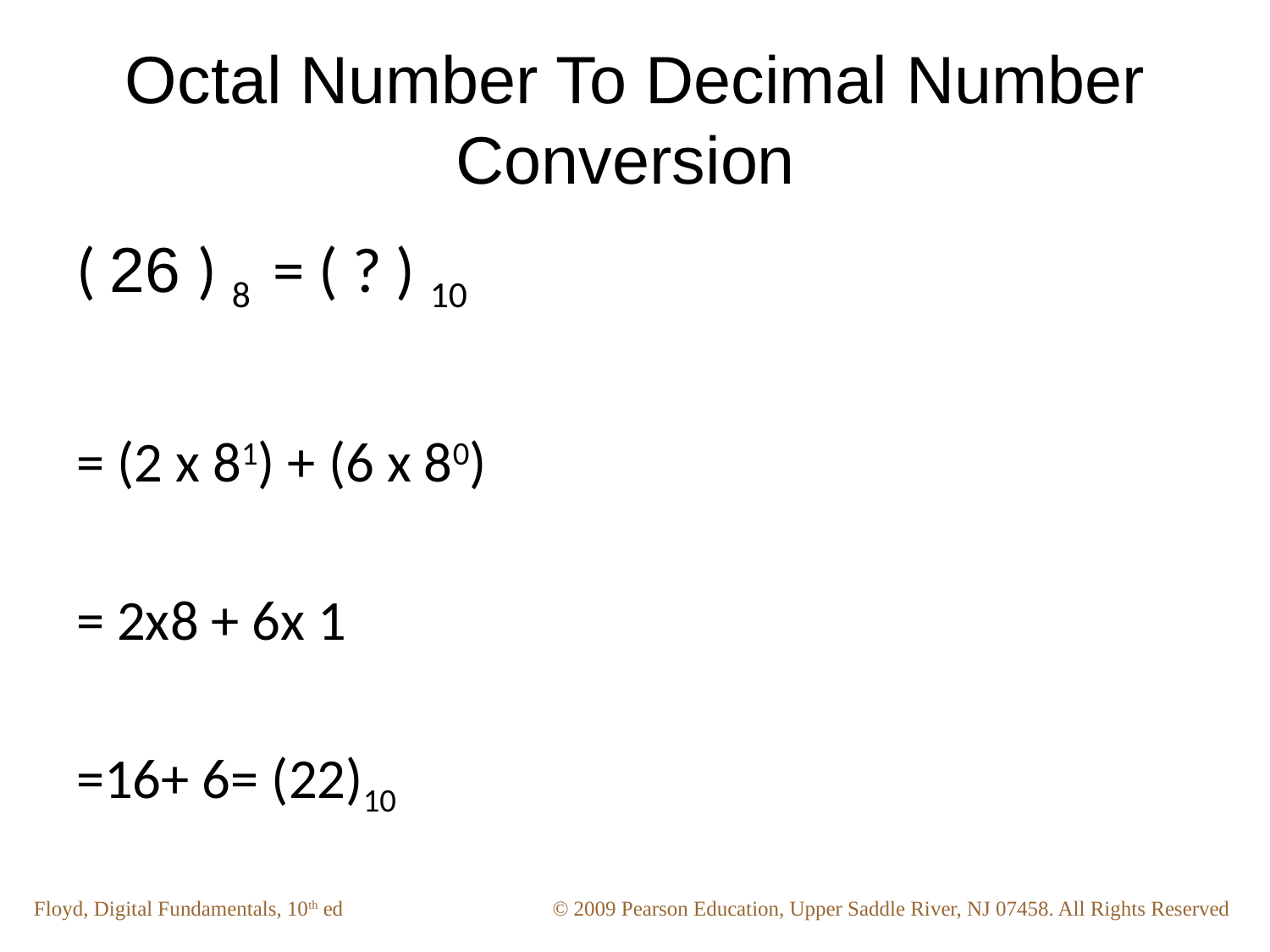

# Octal Number To Decimal Number Conversion
( 26 ) 8  = ( ? ) 10

= (2 x 81) + (6 x 80)

= 2x8 + 6x 1

=16+ 6= (22)10